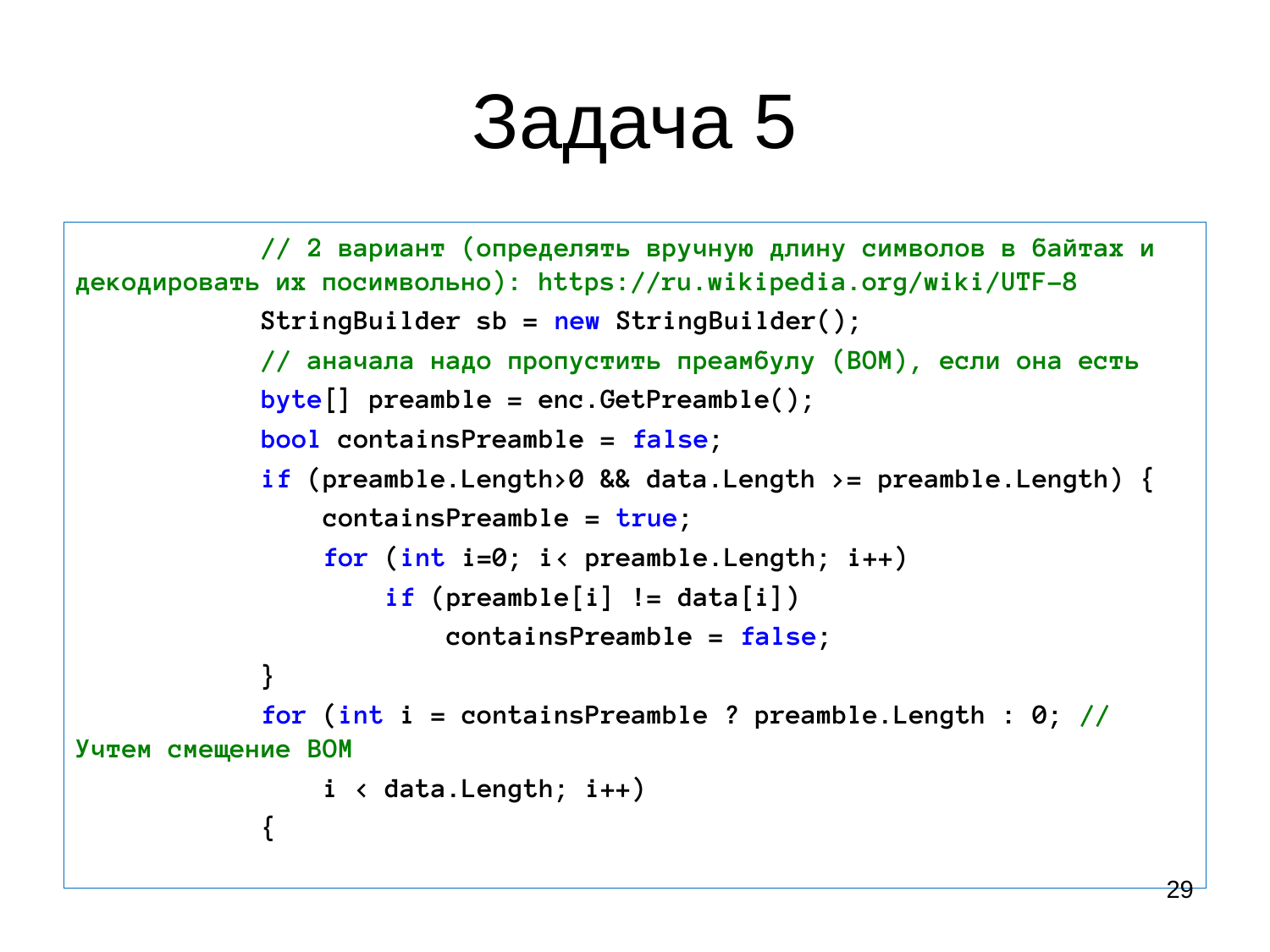

# Задача 5
            // 2 вариант (определять вручную длину символов в байтах и декодировать их посимвольно): https://ru.wikipedia.org/wiki/UTF-8
            StringBuilder sb = new StringBuilder();
            // аначала надо пропустить преамбулу (BOM), если она есть
            byte[] preamble = enc.GetPreamble();
            bool containsPreamble = false;
            if (preamble.Length>0 && data.Length >= preamble.Length) {
                containsPreamble = true;
                for (int i=0; i< preamble.Length; i++)
                    if (preamble[i] != data[i])
                        containsPreamble = false;
            }
            for (int i = containsPreamble ? preamble.Length : 0; // Учтем смещение BOM
                i < data.Length; i++)
            {
29